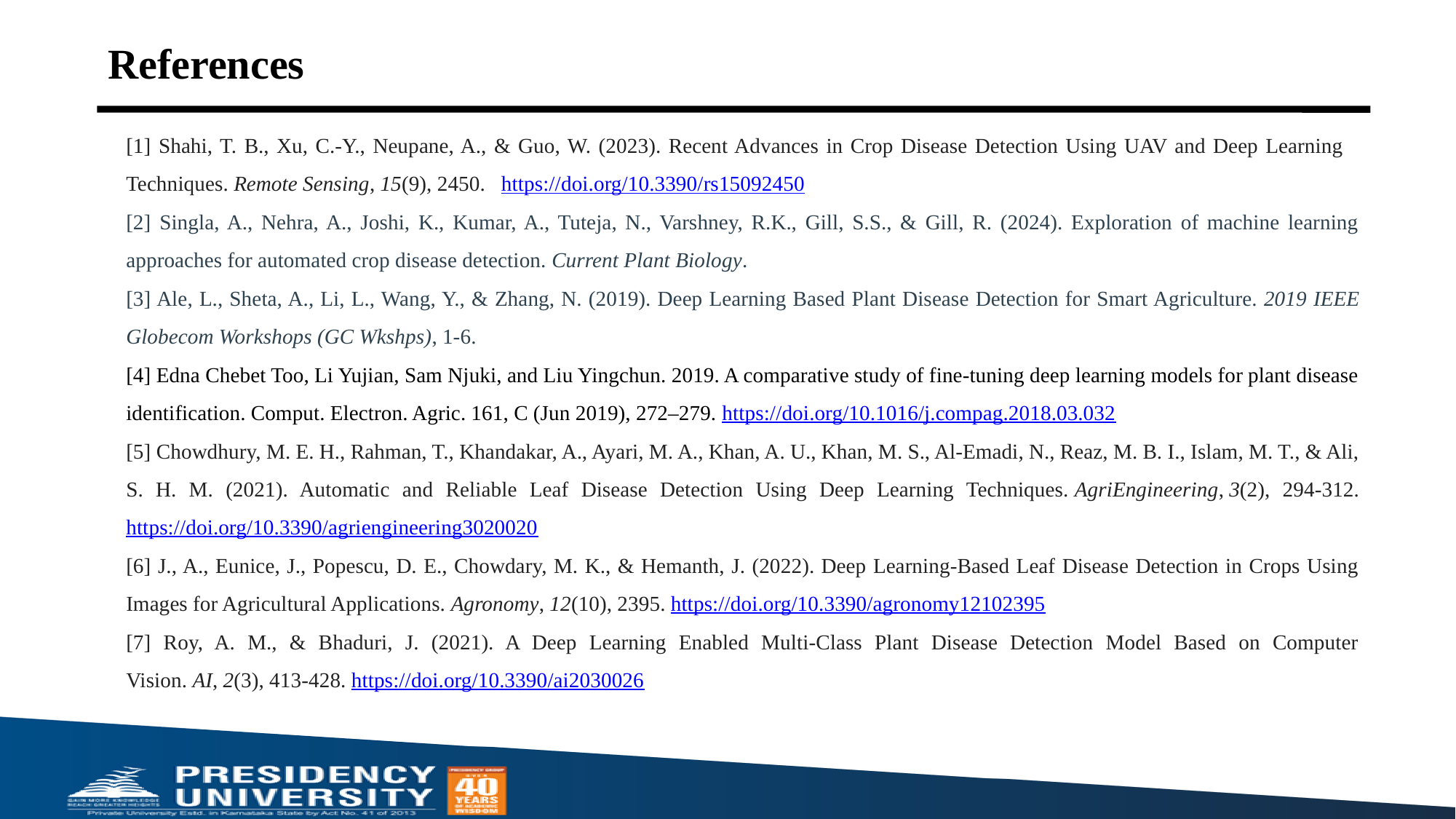

# References
[1] Shahi, T. B., Xu, C.-Y., Neupane, A., & Guo, W. (2023). Recent Advances in Crop Disease Detection Using UAV and Deep Learning   Techniques. Remote Sensing, 15(9), 2450.   https://doi.org/10.3390/rs15092450
[2] Singla, A., Nehra, A., Joshi, K., Kumar, A., Tuteja, N., Varshney, R.K., Gill, S.S., & Gill, R. (2024). Exploration of machine learning approaches for automated crop disease detection. Current Plant Biology.
[3] Ale, L., Sheta, A., Li, L., Wang, Y., & Zhang, N. (2019). Deep Learning Based Plant Disease Detection for Smart Agriculture. 2019 IEEE Globecom Workshops (GC Wkshps), 1-6.
[4] Edna Chebet Too, Li Yujian, Sam Njuki, and Liu Yingchun. 2019. A comparative study of fine-tuning deep learning models for plant disease identification. Comput. Electron. Agric. 161, C (Jun 2019), 272–279. https://doi.org/10.1016/j.compag.2018.03.032
[5] Chowdhury, M. E. H., Rahman, T., Khandakar, A., Ayari, M. A., Khan, A. U., Khan, M. S., Al-Emadi, N., Reaz, M. B. I., Islam, M. T., & Ali, S. H. M. (2021). Automatic and Reliable Leaf Disease Detection Using Deep Learning Techniques. AgriEngineering, 3(2), 294-312. https://doi.org/10.3390/agriengineering3020020
[6] J., A., Eunice, J., Popescu, D. E., Chowdary, M. K., & Hemanth, J. (2022). Deep Learning-Based Leaf Disease Detection in Crops Using Images for Agricultural Applications. Agronomy, 12(10), 2395. https://doi.org/10.3390/agronomy12102395
[7] Roy, A. M., & Bhaduri, J. (2021). A Deep Learning Enabled Multi-Class Plant Disease Detection Model Based on Computer Vision. AI, 2(3), 413-428. https://doi.org/10.3390/ai2030026